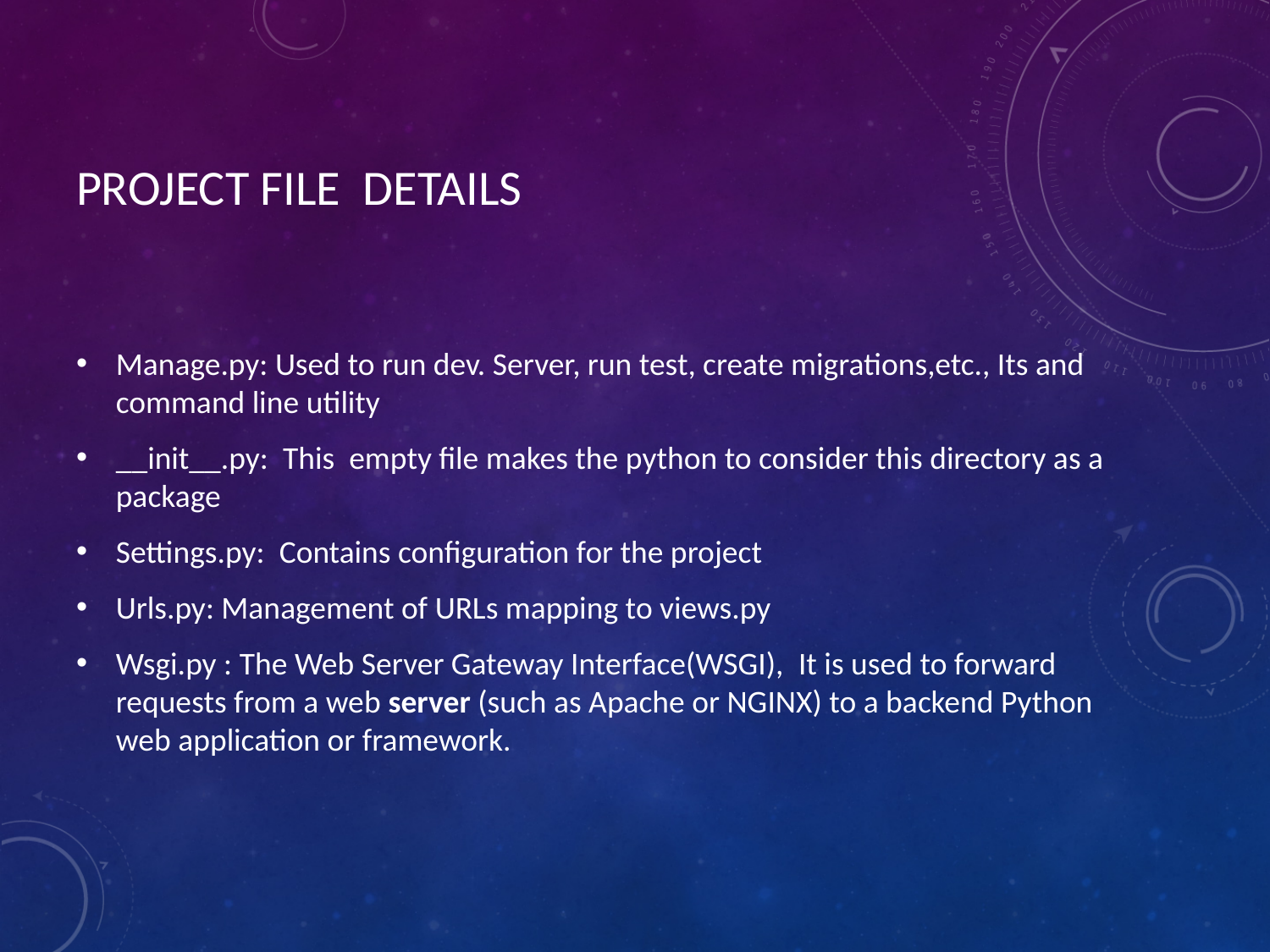

# Project File  Details
Manage.py: Used to run dev. Server, run test, create migrations,etc., Its and command line utility
__init__.py:  This  empty file makes the python to consider this directory as a package
Settings.py:  Contains configuration for the project
Urls.py: Management of URLs mapping to views.py
Wsgi.py : The Web Server Gateway Interface(WSGI),  It is used to forward requests from a web server (such as Apache or NGINX) to a backend Python web application or framework.